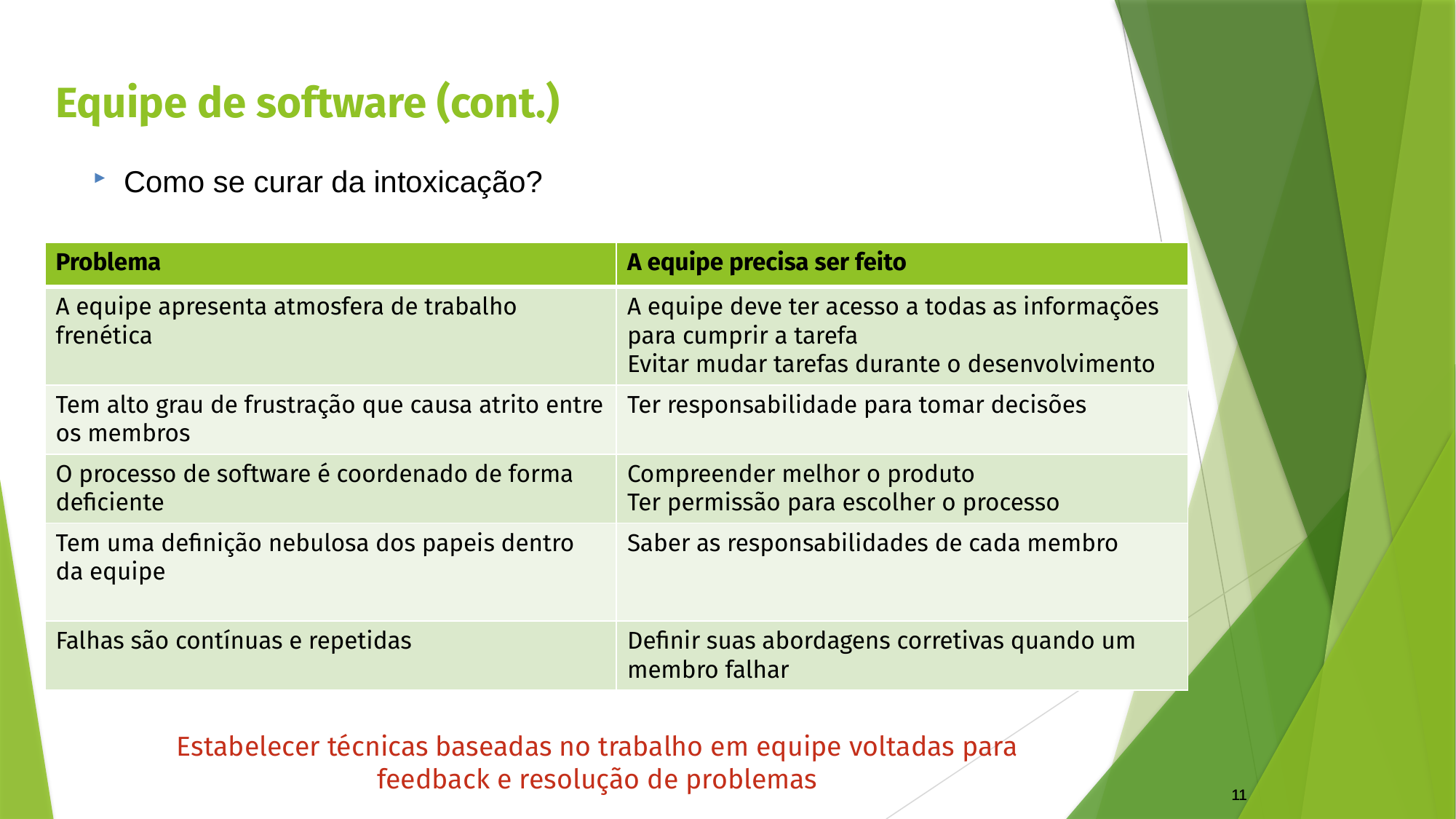

Equipe de software (cont.)
Como se curar da intoxicação?
| Problema | A equipe precisa ser feito |
| --- | --- |
| A equipe apresenta atmosfera de trabalho frenética | A equipe deve ter acesso a todas as informações para cumprir a tarefa Evitar mudar tarefas durante o desenvolvimento |
| Tem alto grau de frustração que causa atrito entre os membros | Ter responsabilidade para tomar decisões |
| O processo de software é coordenado de forma deficiente | Compreender melhor o produto Ter permissão para escolher o processo |
| Tem uma definição nebulosa dos papeis dentro da equipe | Saber as responsabilidades de cada membro |
| Falhas são contínuas e repetidas | Definir suas abordagens corretivas quando um membro falhar |
Sua equipe pode estar intoxicada
Porque

Estabelecer técnicas baseadas no trabalho em equipe voltadas para feedback e resolução de problemas
11

11